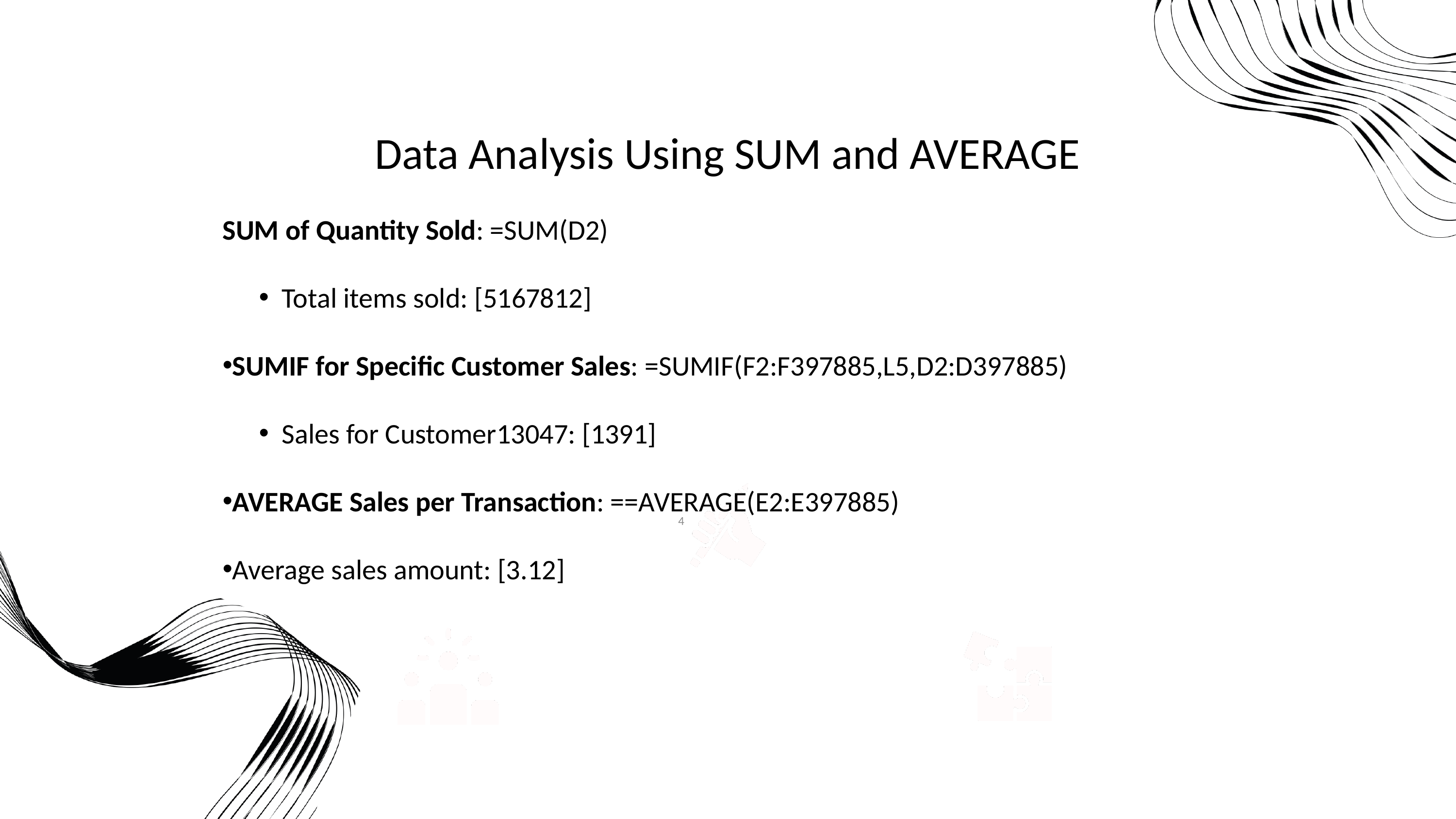

Data Analysis Using SUM and AVERAGE
SUM of Quantity Sold: =SUM(D2)

Total items sold: [5167812]

SUMIF for Specific Customer Sales: =SUMIF(F2:F397885,L5,D2:D397885)

Sales for Customer13047: [1391]

AVERAGE Sales per Transaction: ==AVERAGE(E2:E397885)

Average sales amount: [3.12]

4